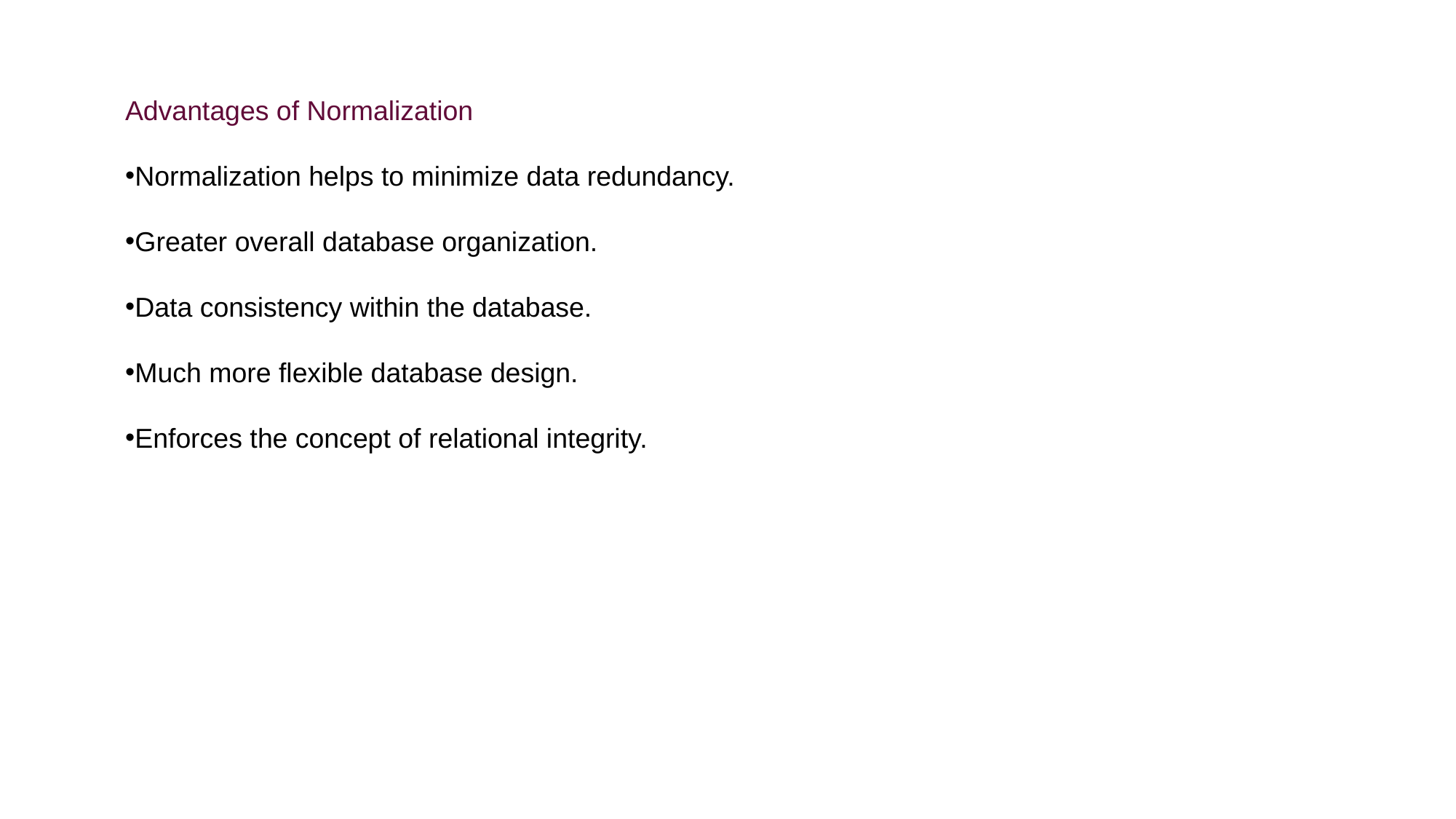

Advantages of Normalization

Normalization helps to minimize data redundancy.

Greater overall database organization.

Data consistency within the database.

Much more flexible database design.

Enforces the concept of relational integrity.